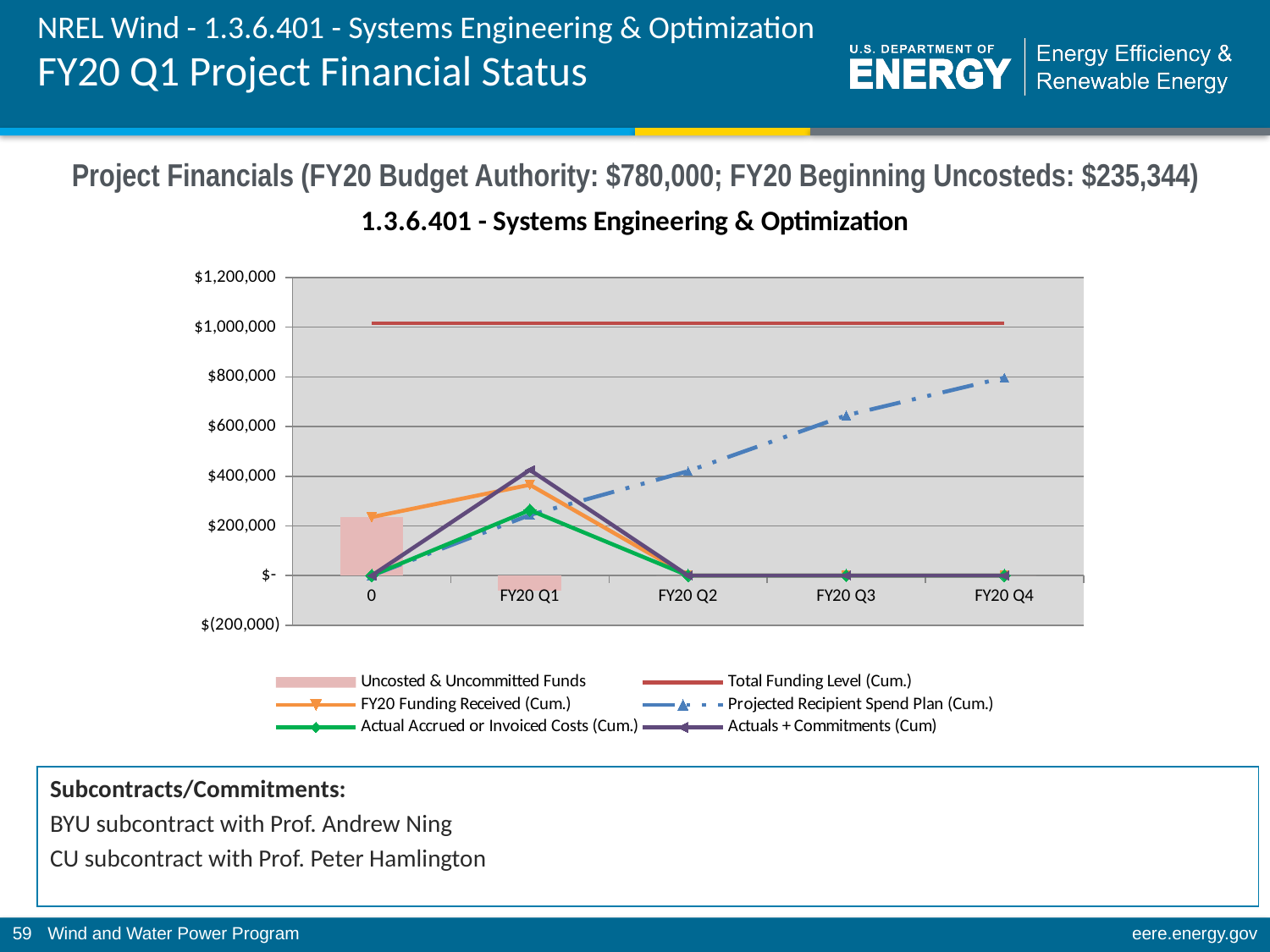

# NREL Wind - 1.3.6.401 - Systems Engineering & Optimization FY20 Q1 Project Financial Status
Project Financials (FY20 Budget Authority: $780,000; FY20 Beginning Uncosteds: $235,344)

### Chart

| Category | Uncosted & Uncommitted Funds | Total Funding Level (Cum.) | FY20 Funding Received (Cum.) | Projected Recipient Spend Plan (Cum.) | Actual Accrued or Invoiced Costs (Cum.) | Actuals + Commitments (Cum) |
|---|---|---|---|---|---|---|
| 0 | 235344.0 | 1015344.0 | 235344.0 | 0.0 | 0.0 | 0.0 |
| FY20 Q1 | -60178.0 | 1015344.0 | 365344.0 | 243626.0 | 263283.0 | 425522.0 |
| FY20 Q2 | 0.0 | 1015344.0 | None | 420474.0 | None | None |
| FY20 Q3 | 0.0 | 1015344.0 | None | 645150.0 | None | None |
| FY20 Q4 | 0.0 | 1015344.0 | None | 797072.0 | None | None |
Subcontracts/Commitments:
BYU subcontract with Prof. Andrew Ning
CU subcontract with Prof. Peter Hamlington